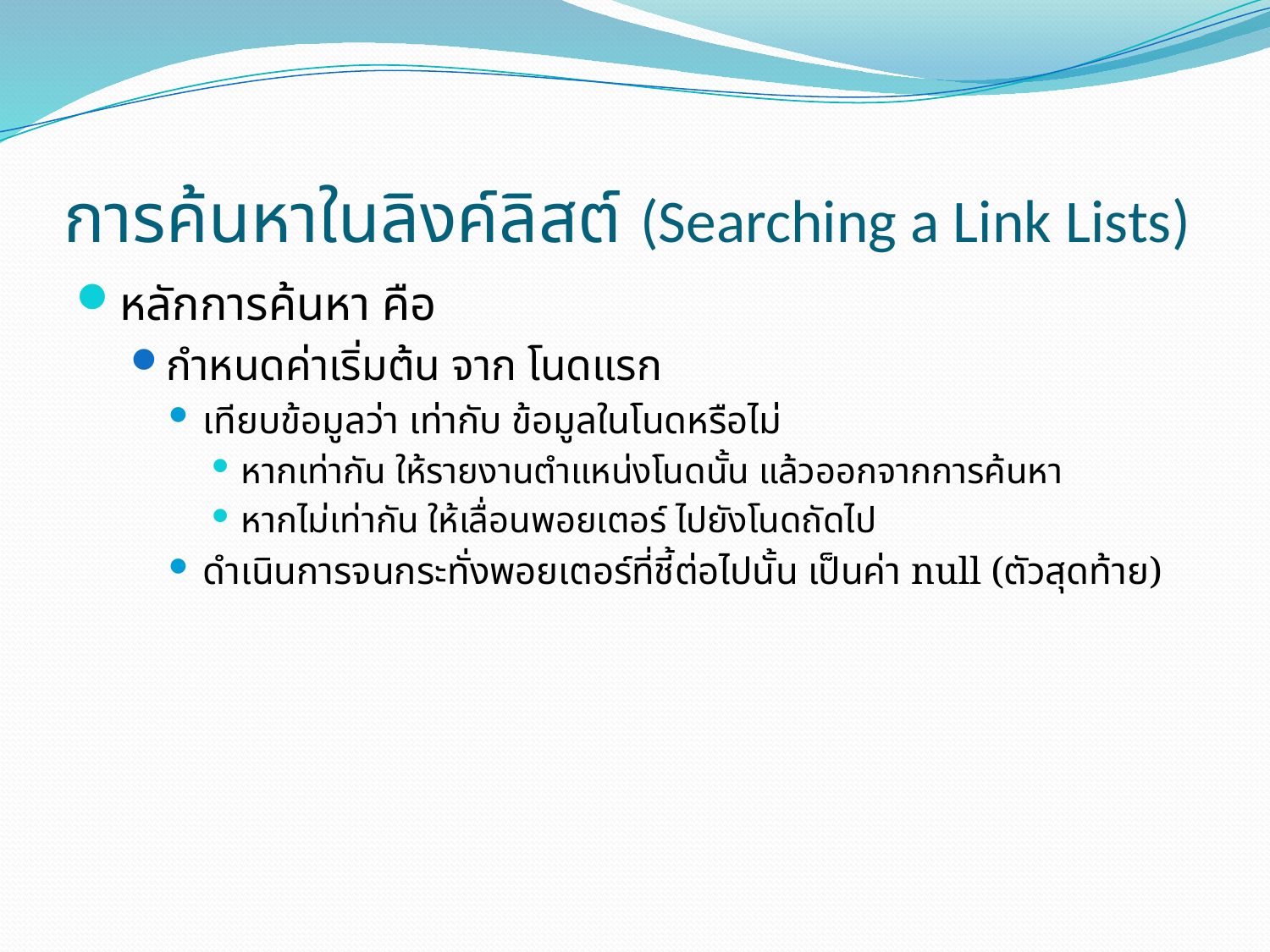

# การค้นหาในลิงค์ลิสต์ (Searching a Link Lists)
หลักการค้นหา คือ
กำหนดค่าเริ่มต้น จาก โนดแรก
เทียบข้อมูลว่า เท่ากับ ข้อมูลในโนดหรือไม่
หากเท่ากัน ให้รายงานตำแหน่งโนดนั้น แล้วออกจากการค้นหา
หากไม่เท่ากัน ให้เลื่อนพอยเตอร์ ไปยังโนดถัดไป
ดำเนินการจนกระทั่งพอยเตอร์ที่ชี้ต่อไปนั้น เป็นค่า null (ตัวสุดท้าย)